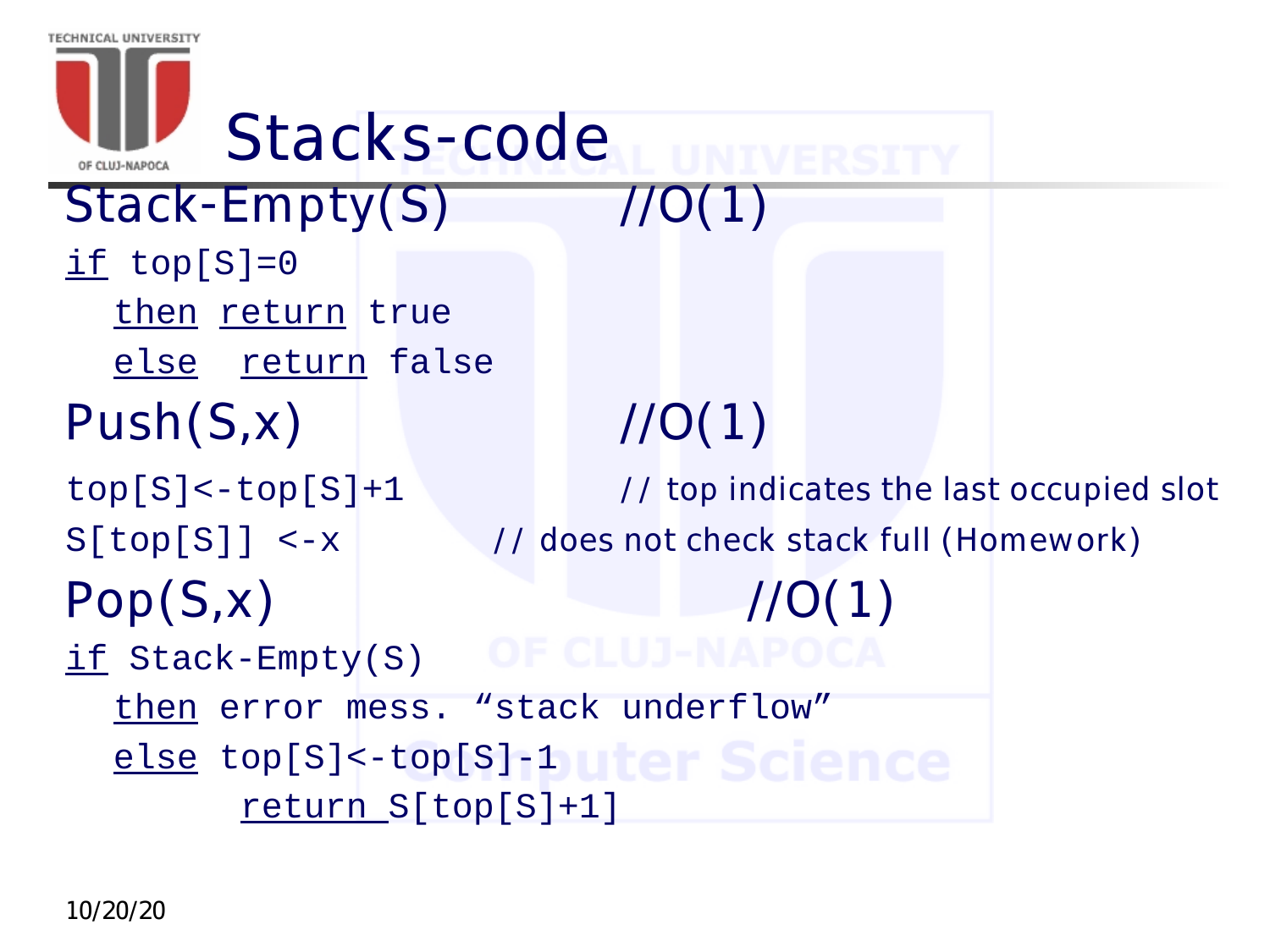

# Stacks-code
Stack-Empty(S)		//O(1)
if top[S]=0
	then return true
	else  return false
Push(S,x) 			//O(1)
top[S]<-top[S]+1		// top indicates the last occupied slot
S[top[S]] <-x		// does not check stack full (Homework)
Pop(S,x) 				//O(1)
if Stack-Empty(S)
	then error mess. “stack underflow”
	else top[S]<-top[S]-1
		return S[top[S]+1]
10/20/20